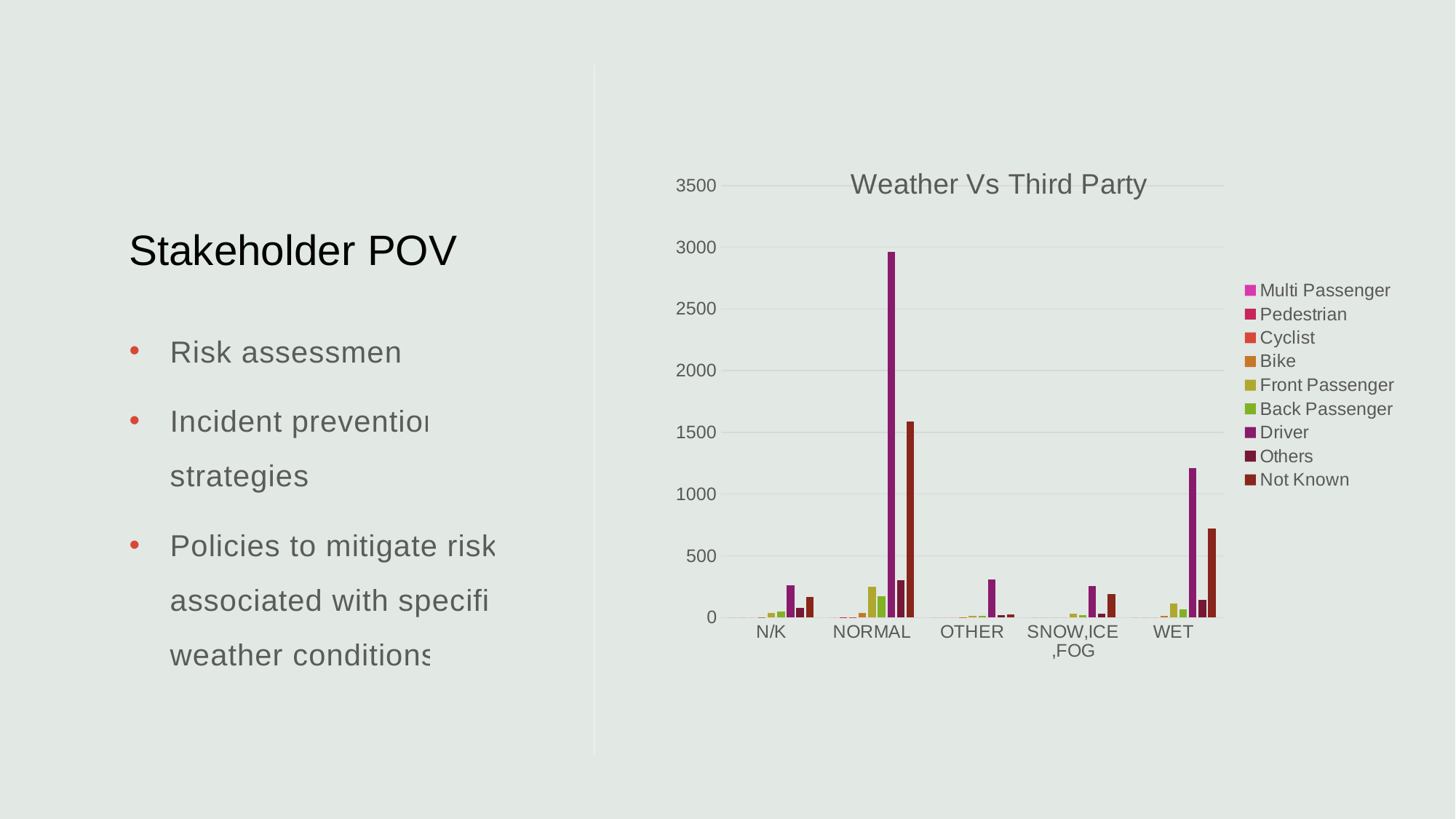

### Chart: Weather Vs Third Party

| Category | Multi Passenger | Pedestrian | Cyclist | Bike | Front Passenger | Back Passenger | Driver | Others | Not Known |
|---|---|---|---|---|---|---|---|---|---|
| N/K | 0.0 | 0.0 | 0.0 | 3.0 | 40.0 | 47.0 | 264.0 | 78.0 | 165.0 |
| NORMAL | 0.0 | 1.0 | 4.0 | 39.0 | 248.0 | 173.0 | 2962.0 | 304.0 | 1588.0 |
| OTHER | 0.0 | 0.0 | 0.0 | 3.0 | 14.0 | 15.0 | 307.0 | 17.0 | 24.0 |
| SNOW,ICE,FOG | 0.0 | 0.0 | 0.0 | 0.0 | 30.0 | 19.0 | 256.0 | 33.0 | 188.0 |
| WET | 0.0 | 0.0 | 0.0 | 11.0 | 114.0 | 65.0 | 1208.0 | 145.0 | 721.0 |
# Stakeholder POV
Risk assessment
Incident prevention strategies.
Policies to mitigate risks associated with specific weather conditions.